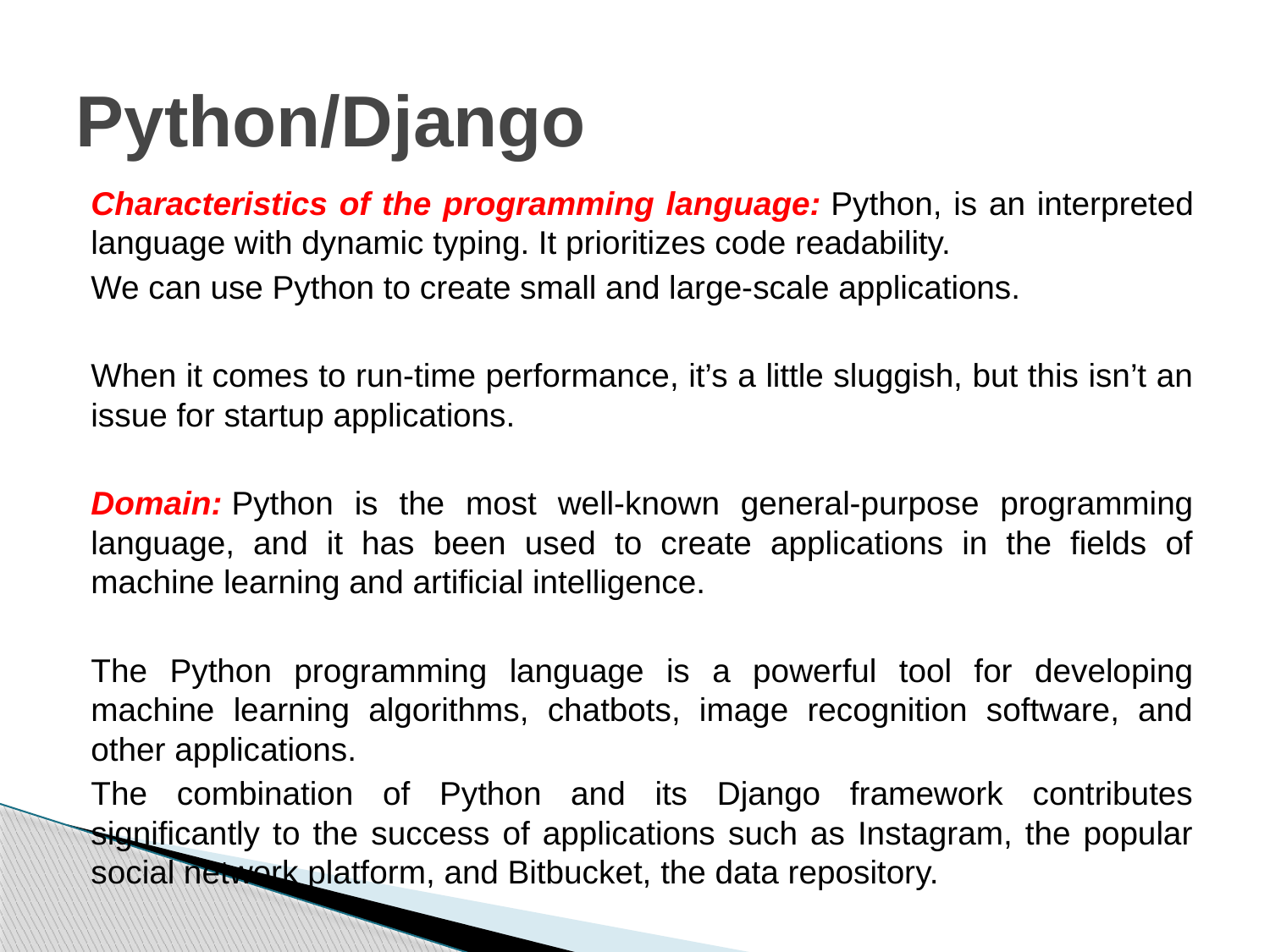

# Python/Django
Characteristics of the programming language: Python, is an interpreted language with dynamic typing. It prioritizes code readability.
We can use Python to create small and large-scale applications.

When it comes to run-time performance, it’s a little sluggish, but this isn’t an issue for startup applications.

Domain: Python is the most well-known general-purpose programming language, and it has been used to create applications in the fields of machine learning and artificial intelligence.

The Python programming language is a powerful tool for developing machine learning algorithms, chatbots, image recognition software, and other applications.
The combination of Python and its Django framework contributes significantly to the success of applications such as Instagram, the popular social network platform, and Bitbucket, the data repository.